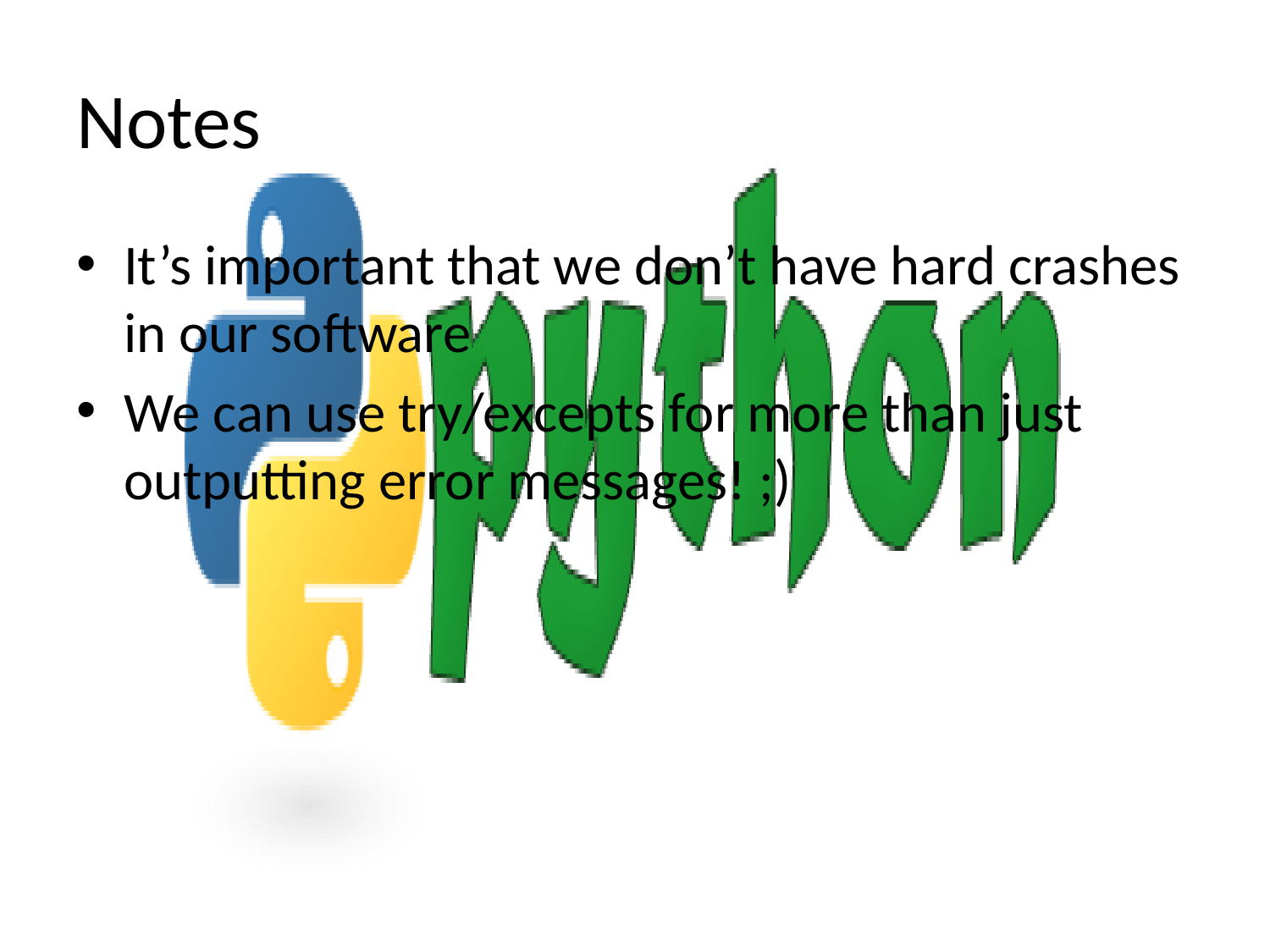

# Notes
It’s important that we don’t have hard crashes in our software
We can use try/excepts for more than just outputting error messages! ;)